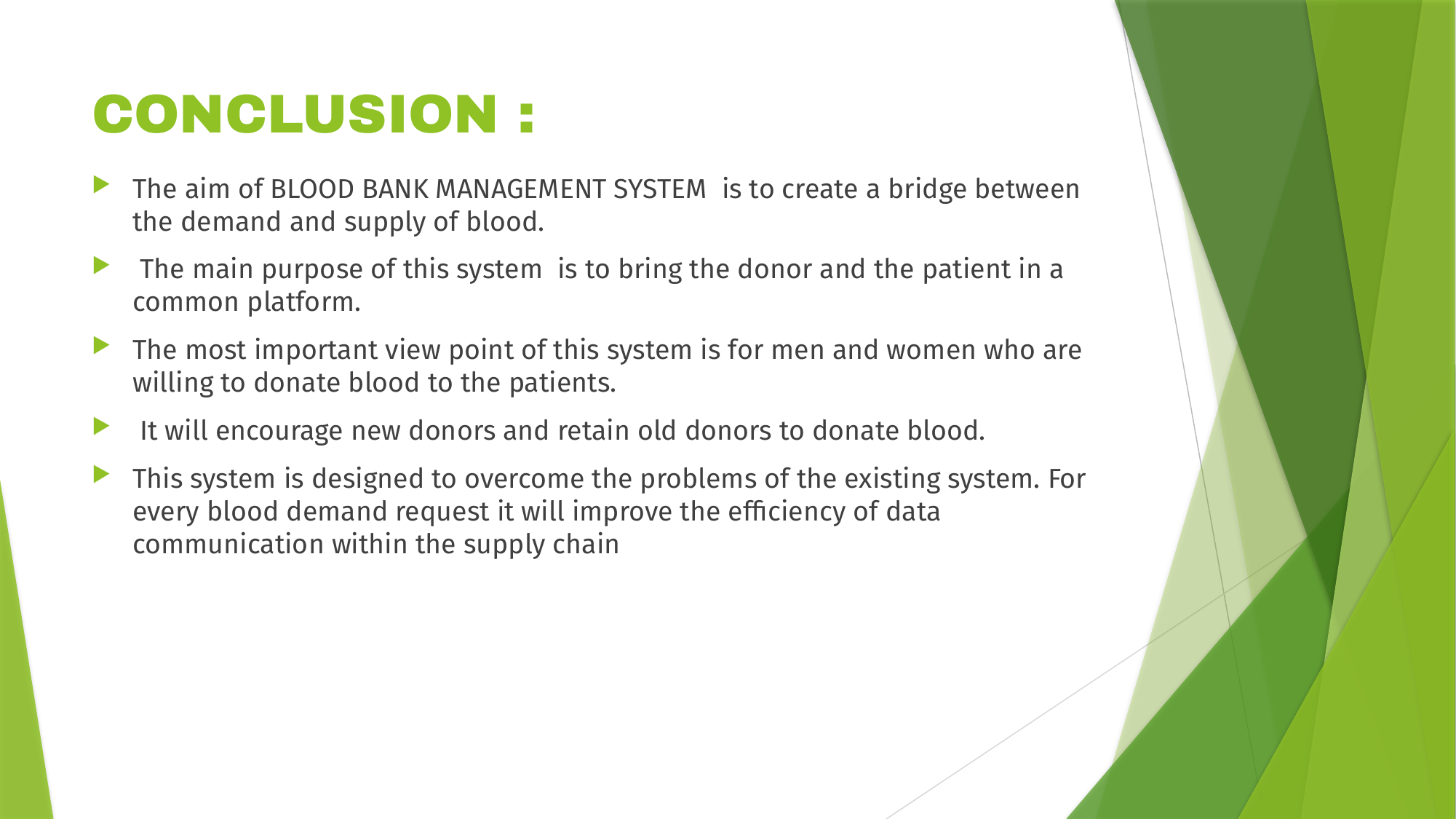

# CONCLUSION :
The aim of BLOOD BANK MANAGEMENT SYSTEM  is to create a bridge between the demand and supply of blood.
 The main purpose of this system  is to bring the donor and the patient in a common platform.
The most important view point of this system is for men and women who are willing to donate blood to the patients.
 It will encourage new donors and retain old donors to donate blood.
This system is designed to overcome the problems of the existing system. For every blood demand request it will improve the efficiency of data communication within the supply chain